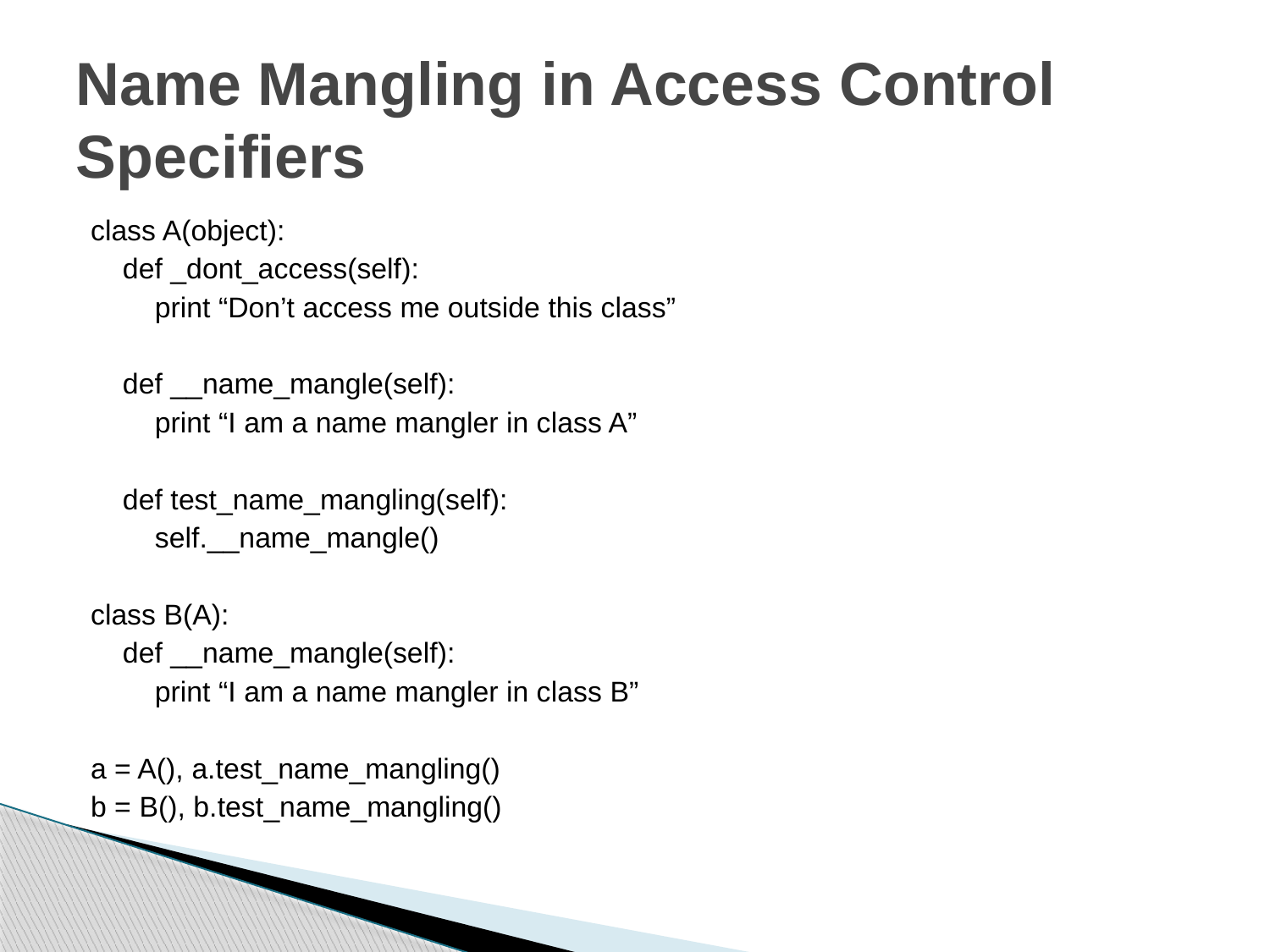

# Name Mangling in Access Control Specifiers
class A(object):
    def _dont_access(self):
        print “Don’t access me outside this class”

    def __name_mangle(self):
        print “I am a name mangler in class A”

    def test_name_mangling(self):
        self.__name_mangle()

class B(A):
    def __name_mangle(self):
        print “I am a name mangler in class B”

a = A(), a.test_name_mangling()
b = B(), b.test_name_mangling()